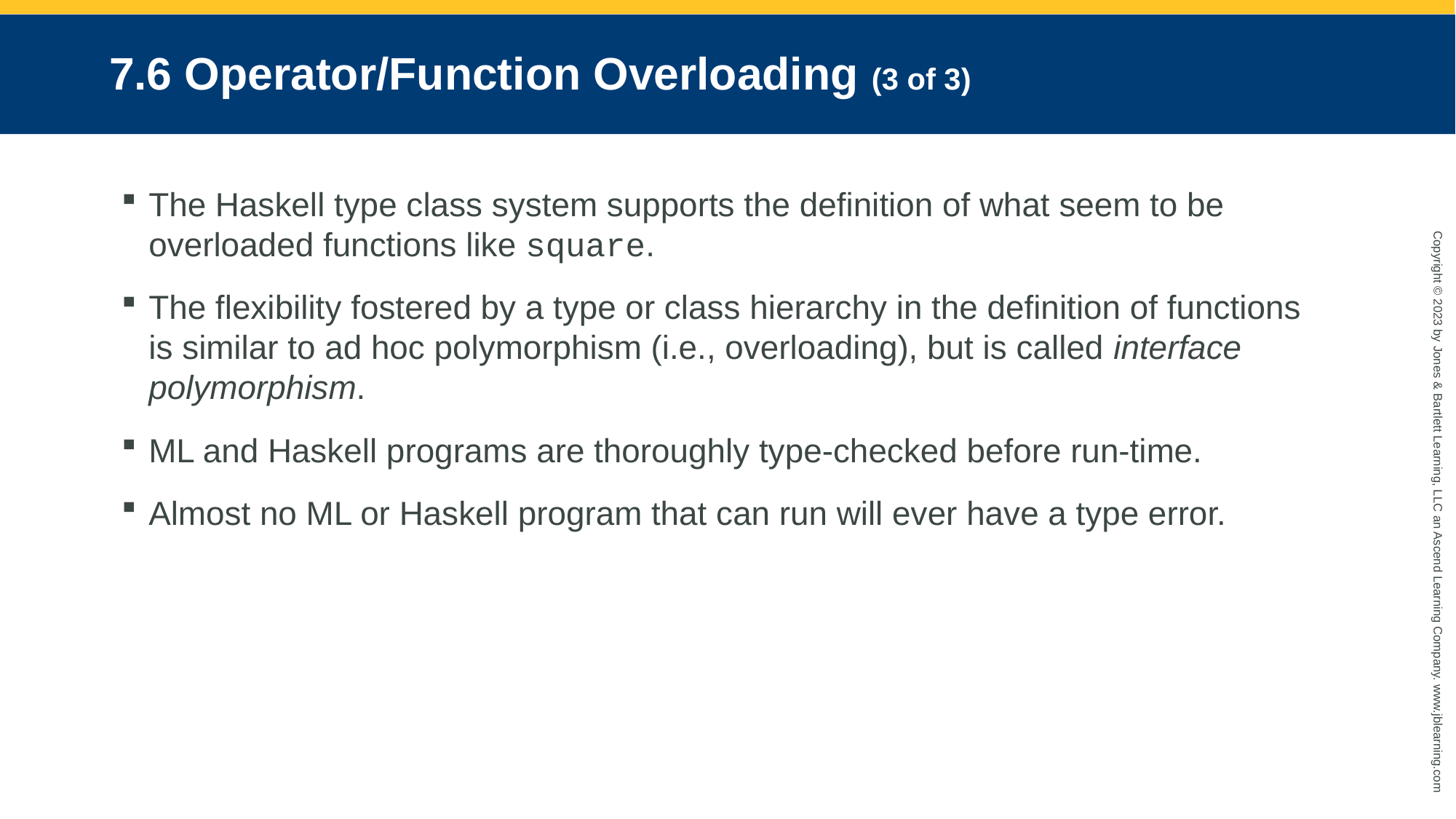

# 7.6 Operator/Function Overloading (3 of 3)
The Haskell type class system supports the definition of what seem to be overloaded functions like square.
The flexibility fostered by a type or class hierarchy in the definition of functions is similar to ad hoc polymorphism (i.e., overloading), but is called interface polymorphism.
ML and Haskell programs are thoroughly type-checked before run-time.
Almost no ML or Haskell program that can run will ever have a type error.